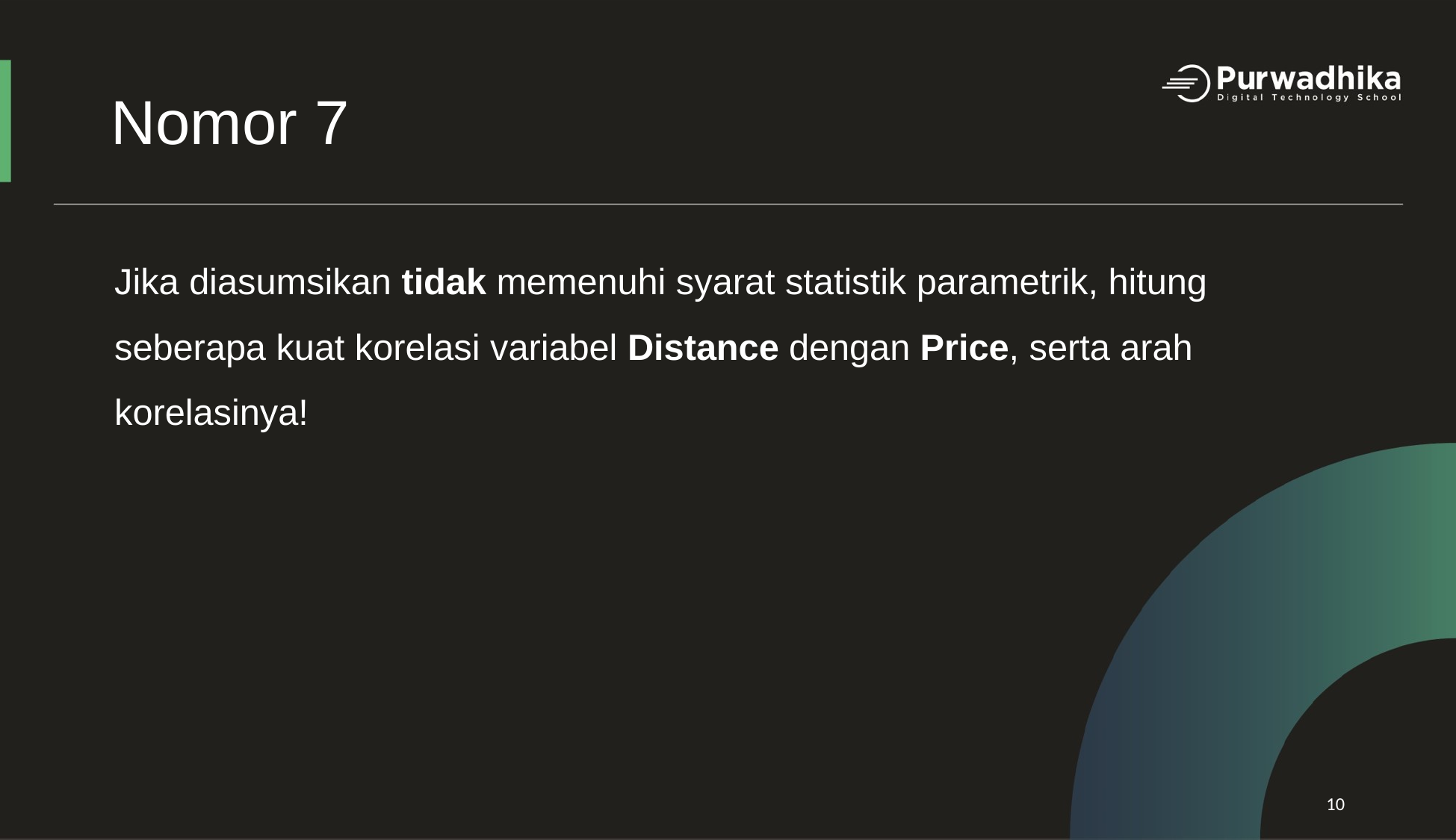

Nomor 7
Jika diasumsikan tidak memenuhi syarat statistik parametrik, hitung seberapa kuat korelasi variabel Distance dengan Price, serta arah korelasinya!